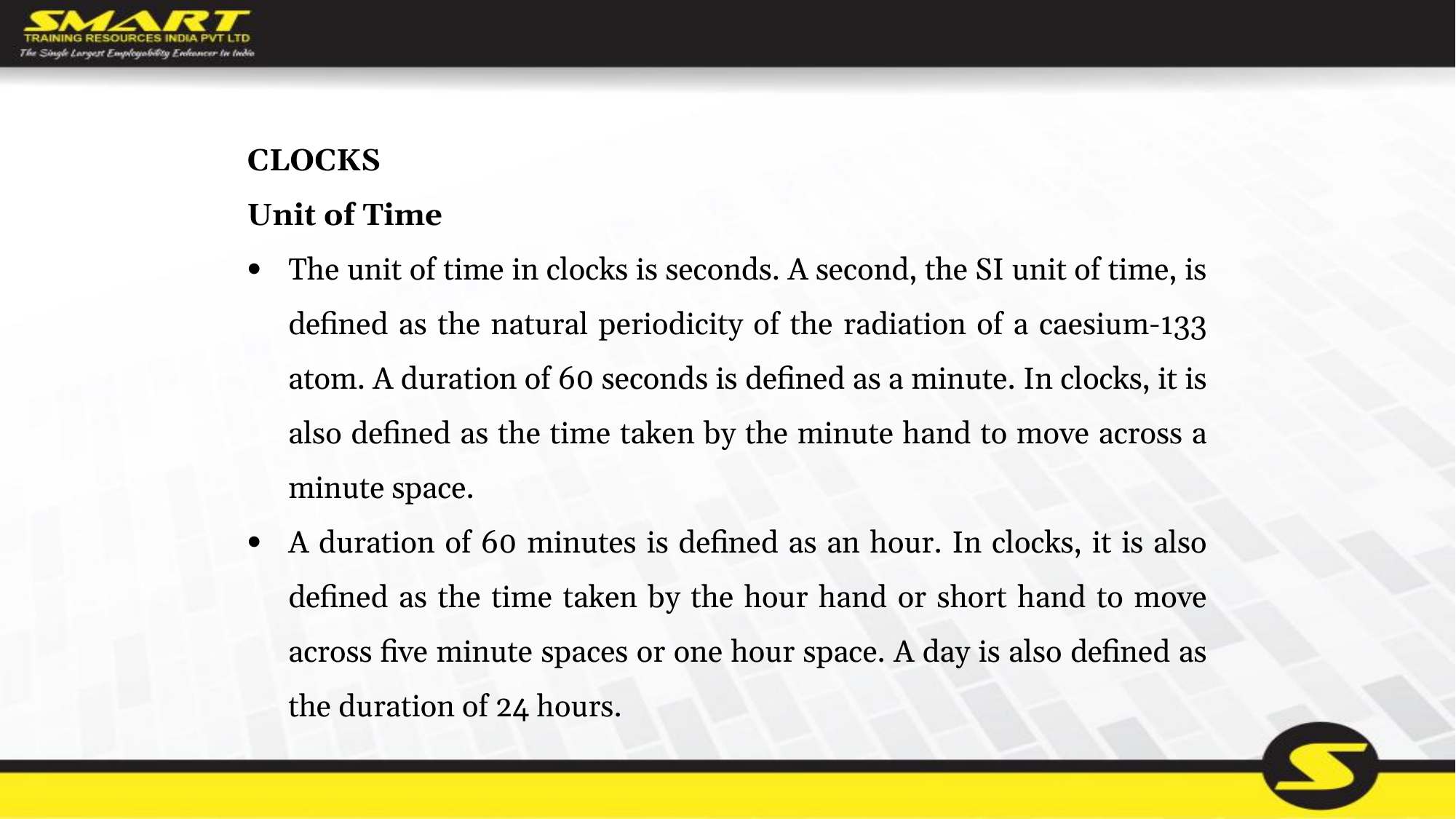

CLOCKS
Unit of Time
The unit of time in clocks is seconds. A second, the SI unit of time, is defined as the natural periodicity of the radiation of a caesium-133 atom. A duration of 60 seconds is defined as a minute. In clocks, it is also defined as the time taken by the minute hand to move across a minute space.
A duration of 60 minutes is defined as an hour. In clocks, it is also defined as the time taken by the hour hand or short hand to move across five minute spaces or one hour space. A day is also defined as the duration of 24 hours.